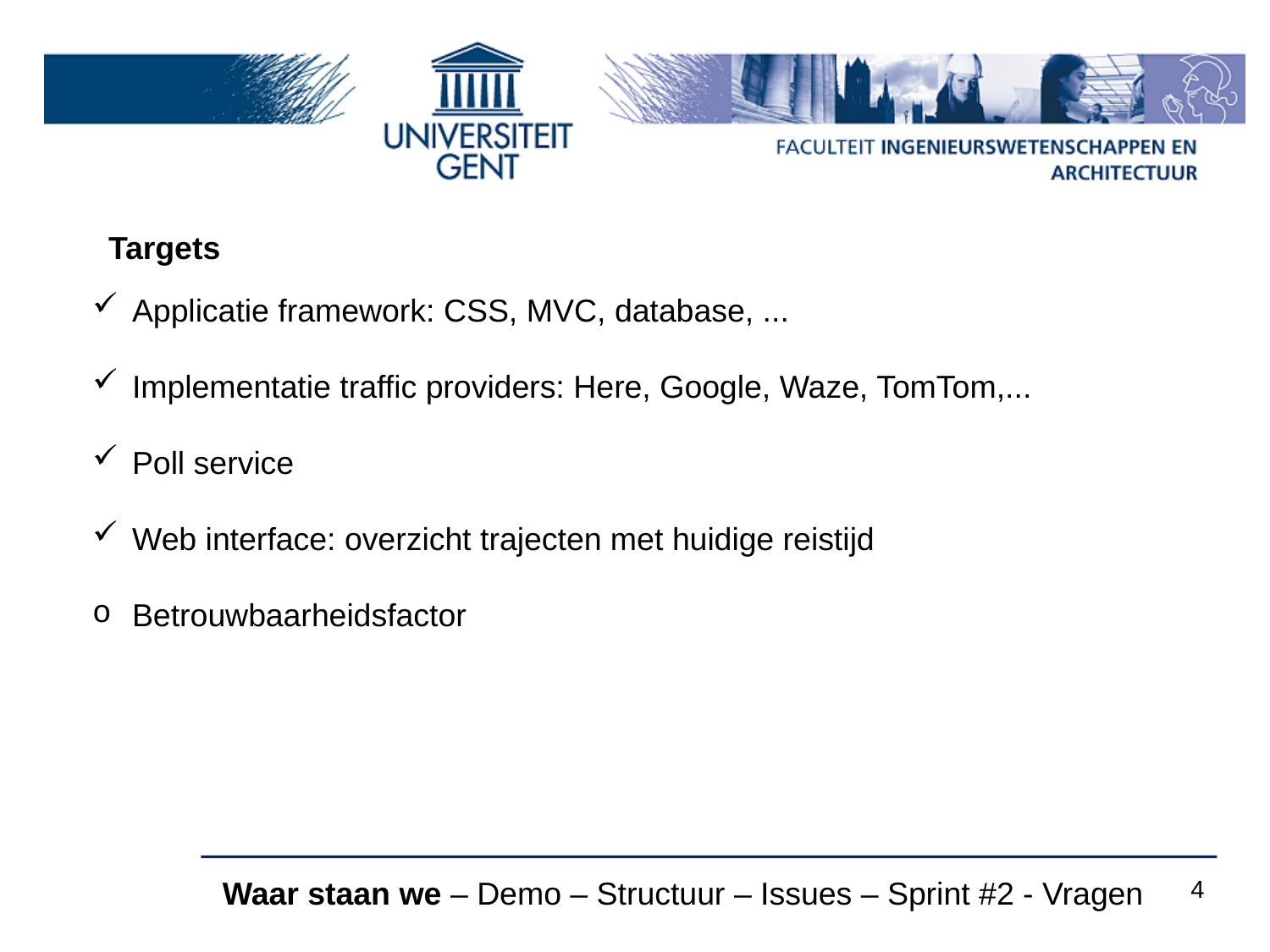

Targets
Applicatie framework: CSS, MVC, database, ...

Implementatie traffic providers: Here, Google, Waze, TomTom,...

Poll service

Web interface: overzicht trajecten met huidige reistijd

Betrouwbaarheidsfactor

Waar staan we – Demo – Structuur – Issues – Sprint #2 - Vragen
4